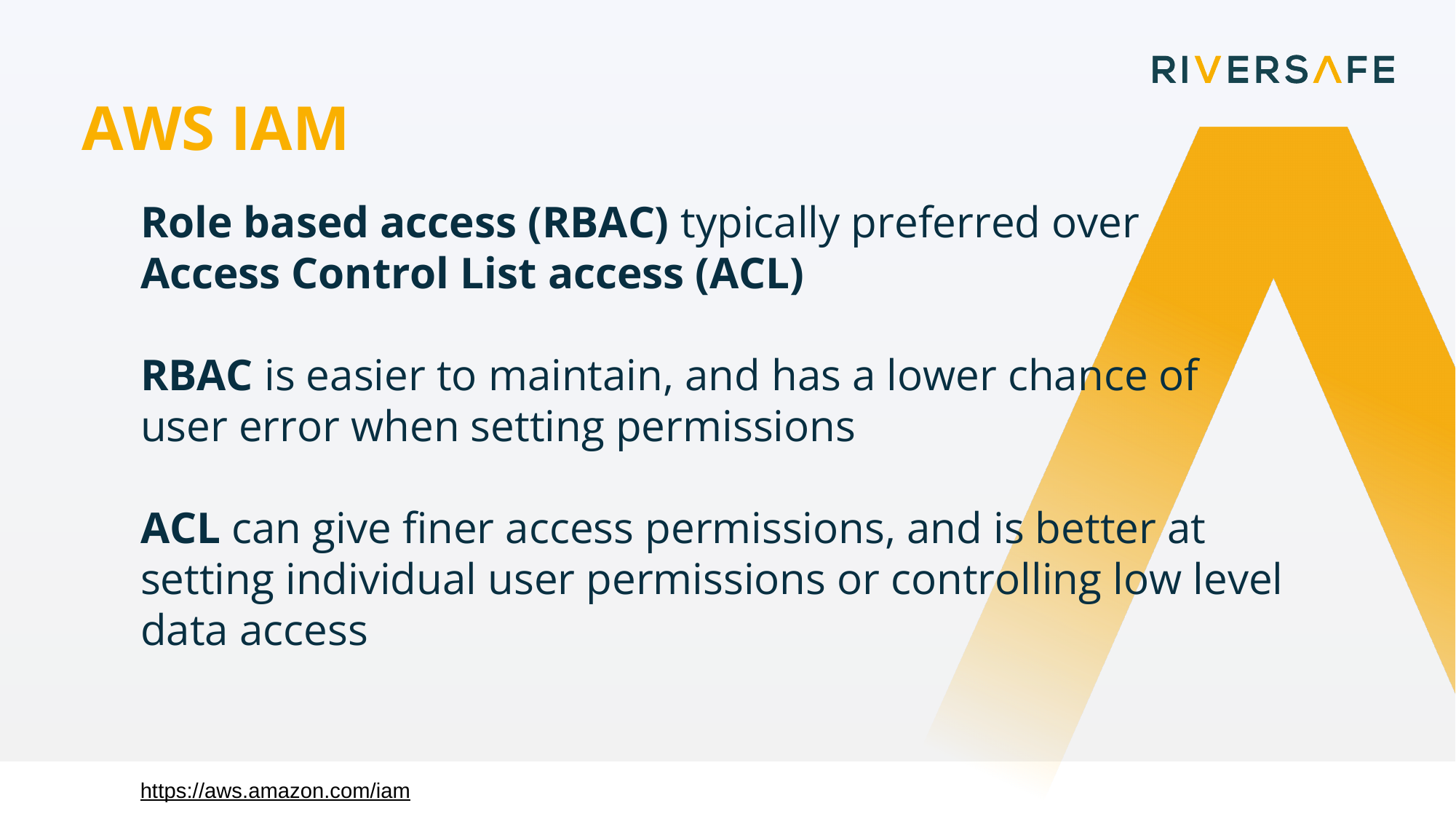

AWS IAM
Role based access (RBAC) typically preferred over Access Control List access (ACL)

RBAC is easier to maintain, and has a lower chance of user error when setting permissions

ACL can give finer access permissions, and is better at setting individual user permissions or controlling low level data access
https://aws.amazon.com/iam